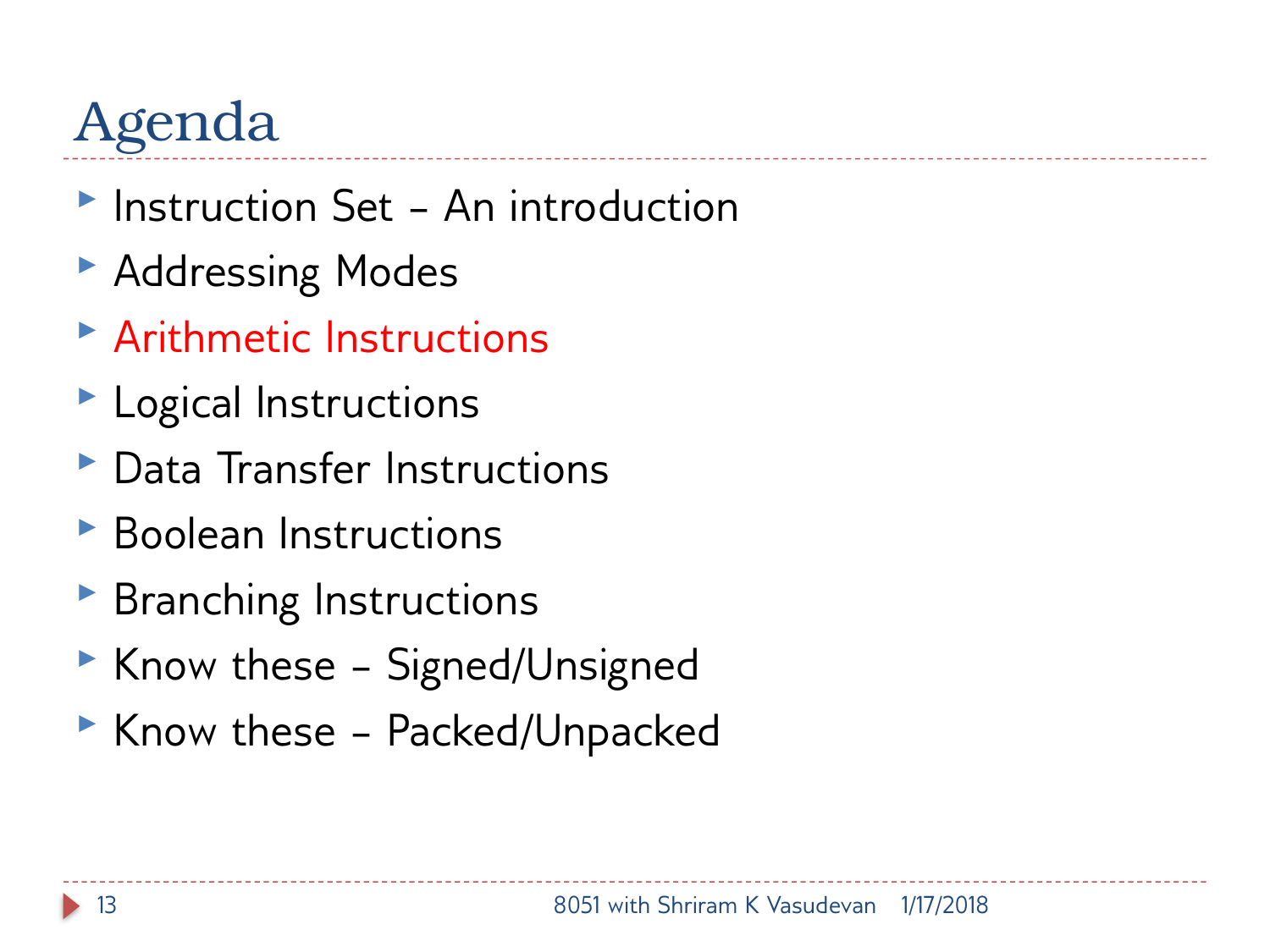

# Agenda
Instruction Set – An introduction
Addressing Modes
Arithmetic Instructions
Logical Instructions
Data Transfer Instructions
Boolean Instructions
Branching Instructions
Know these – Signed/Unsigned
Know these – Packed/Unpacked

13
8051 with Shriram K Vasudevan
1/17/2018